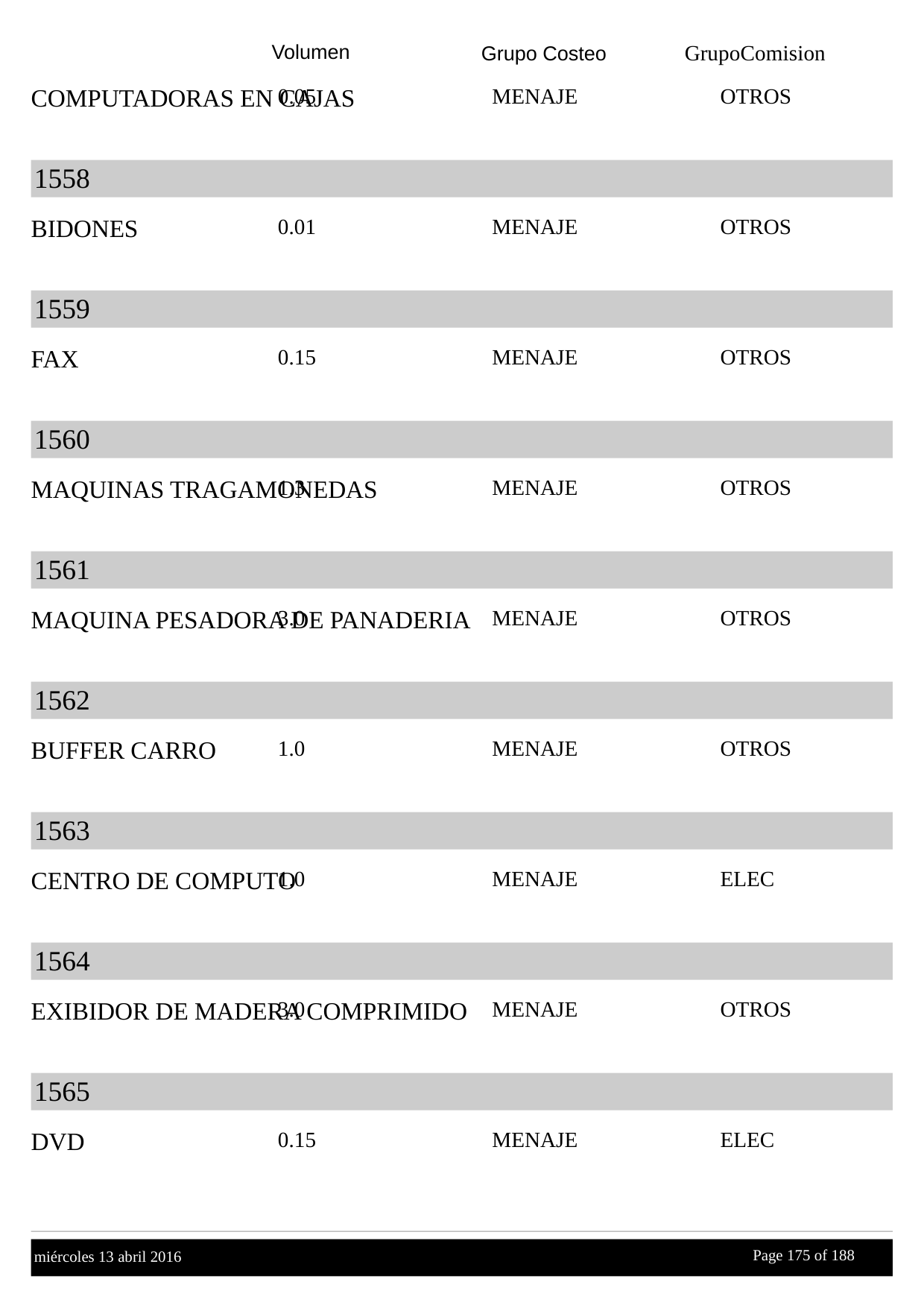

Volumen
GrupoComision
Grupo Costeo
COMPUTADORAS EN CAJAS
0.05
MENAJE
OTROS

1558
BIDONES
0.01
MENAJE
OTROS

1559
FAX
0.15
MENAJE
OTROS

1560
MAQUINAS TRAGAMONEDAS
1.3
MENAJE
OTROS

1561
MAQUINA PESADORA DE PANADERIA
3.0
MENAJE
OTROS

1562
BUFFER CARRO
1.0
MENAJE
OTROS

1563
CENTRO DE COMPUTO
1.0
MENAJE
ELEC

1564
EXIBIDOR DE MADERA COMPRIMIDO
3.0
MENAJE
OTROS

1565
DVD
0.15
MENAJE
ELEC

Page 175 of
 188
miércoles 13 abril 2016